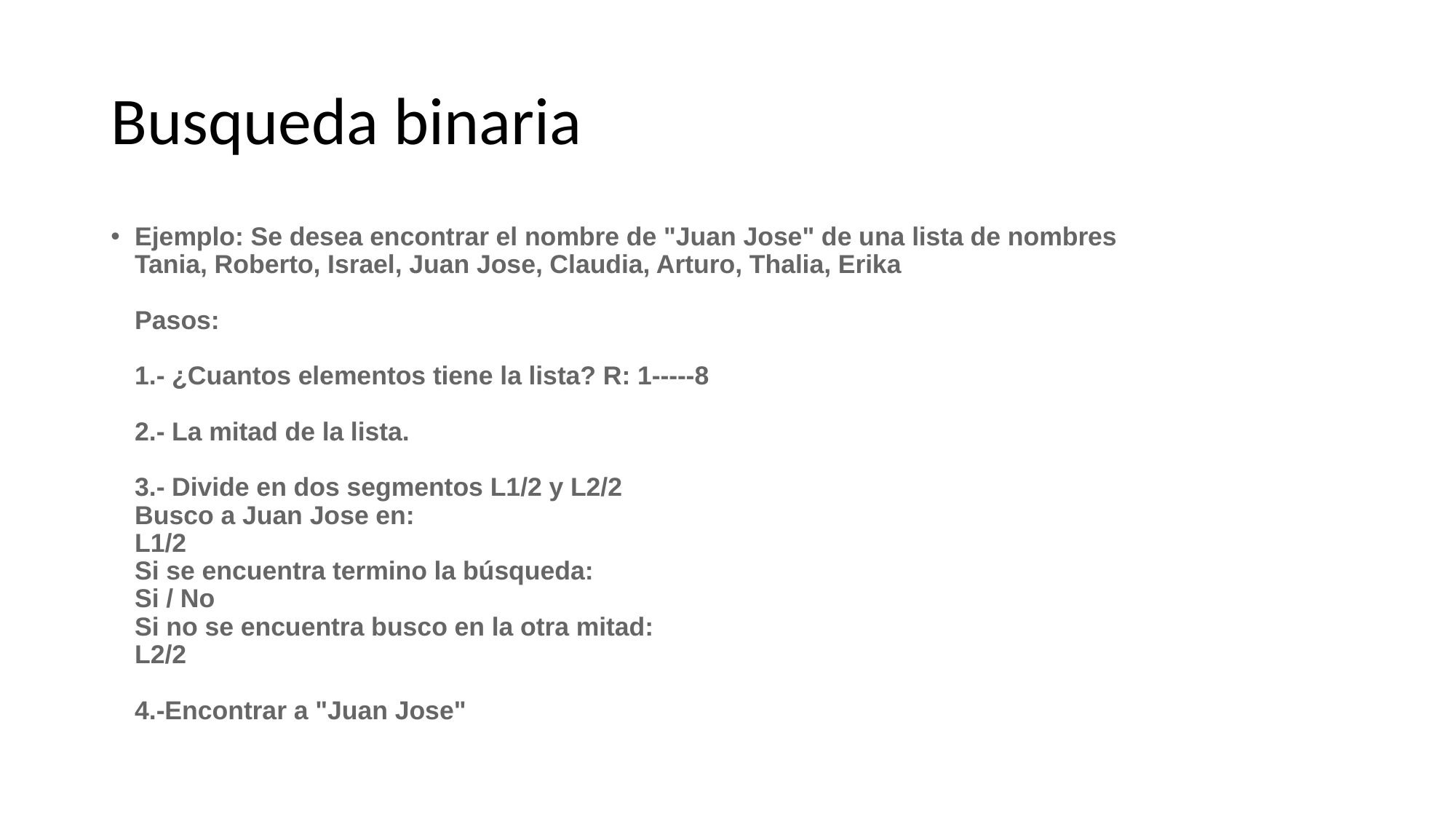

# Busqueda binaria
Ejemplo: Se desea encontrar el nombre de "Juan Jose" de una lista de nombres
Tania, Roberto, Israel, Juan Jose, Claudia, Arturo, Thalia, Erika
Pasos:
1.- ¿Cuantos elementos tiene la lista? R: 1-----8
2.- La mitad de la lista.
3.- Divide en dos segmentos L1/2 y L2/2
Busco a Juan Jose en:
L1/2
Si se encuentra termino la búsqueda:
Si / No 
Si no se encuentra busco en la otra mitad:
L2/2
4.-Encontrar a "Juan Jose"